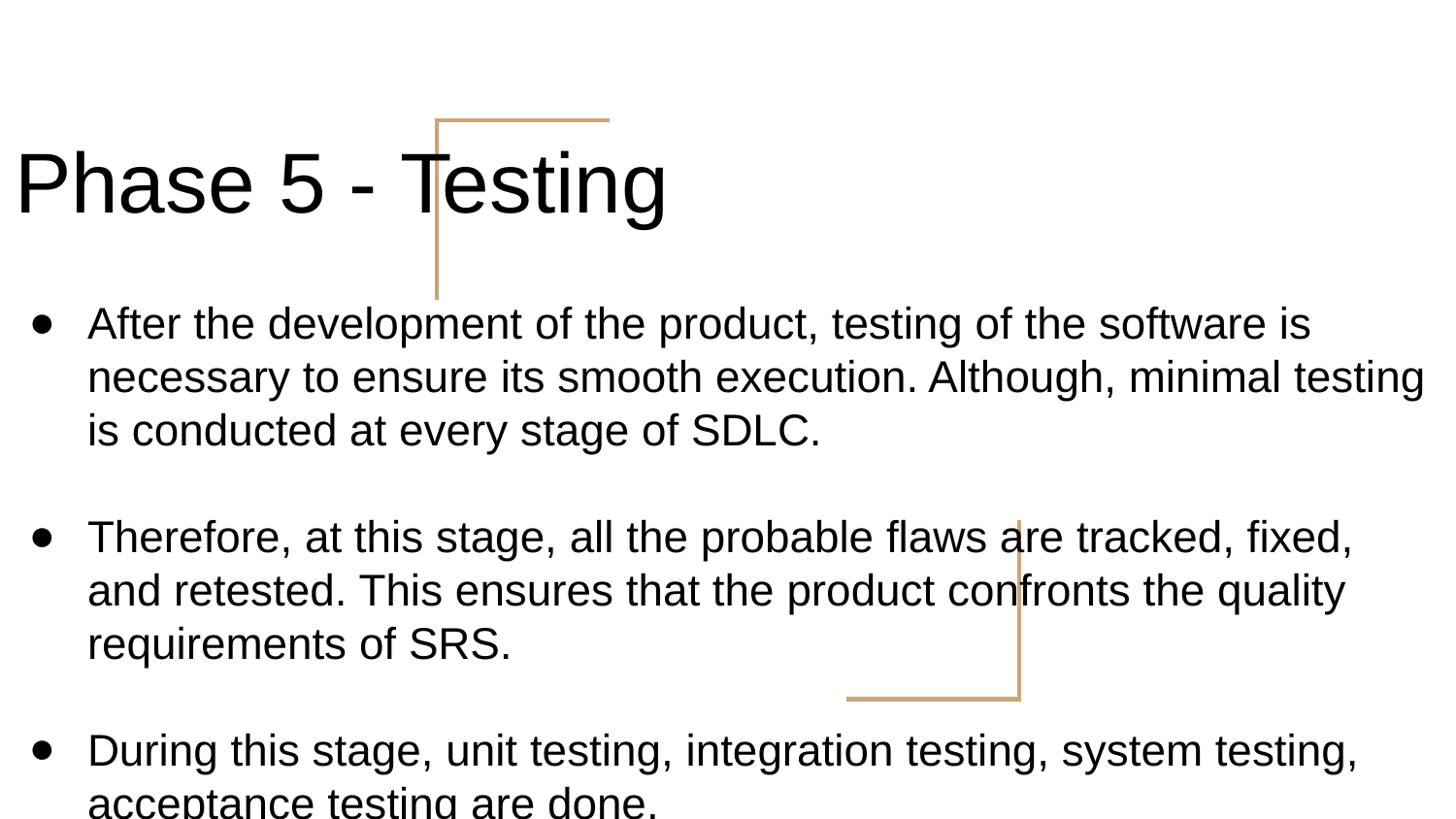

# Phase 5 - Testing
After the development of the product, testing of the software is necessary to ensure its smooth execution. Although, minimal testing is conducted at every stage of SDLC.

Therefore, at this stage, all the probable flaws are tracked, fixed, and retested. This ensures that the product confronts the quality requirements of SRS.

During this stage, unit testing, integration testing, system testing, acceptance testing are done.